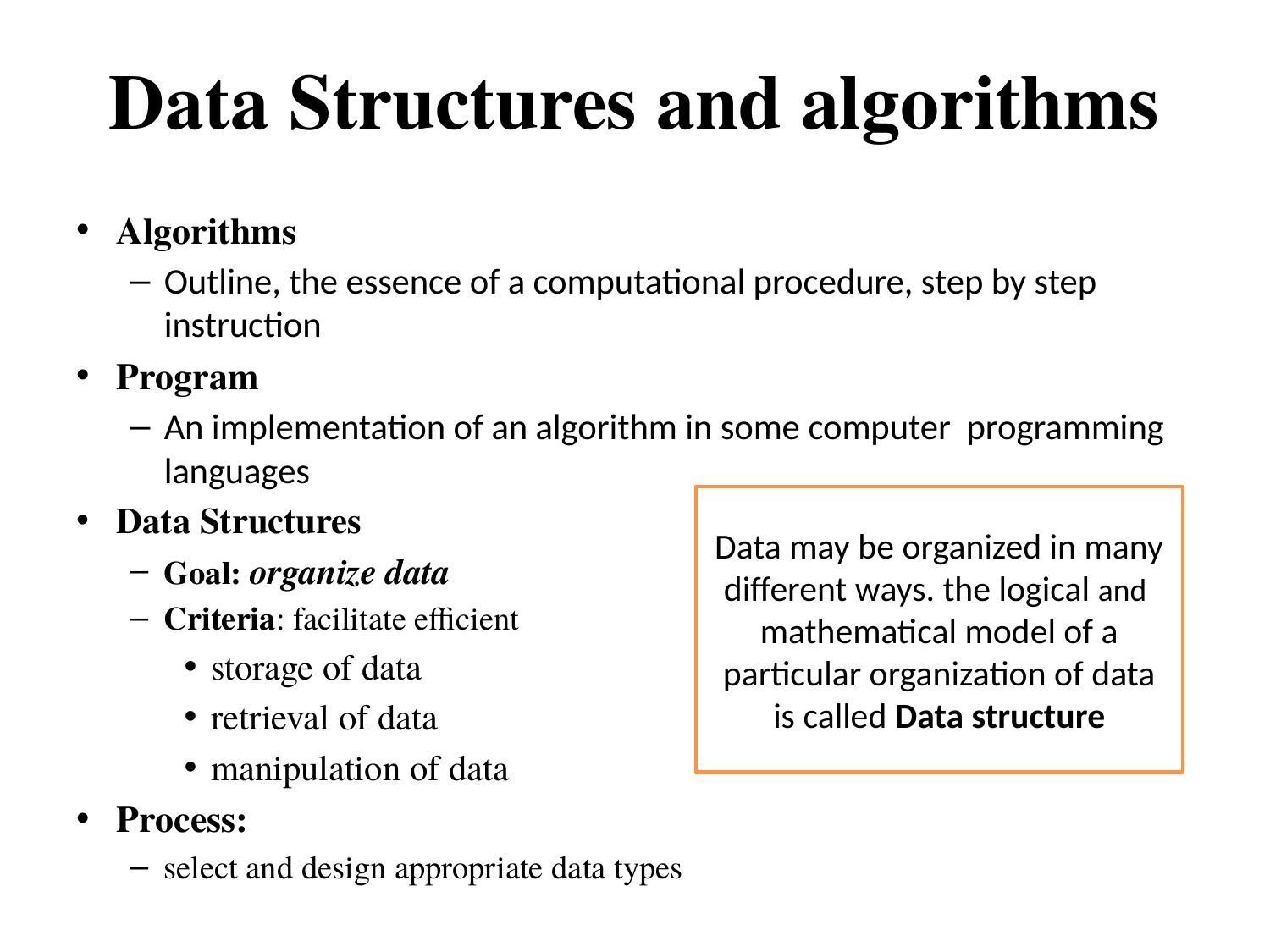

# Data Structures and algorithms

Algorithms
Outline, the essence of a computational procedure, step by step instruction
Program
An implementation of an algorithm in some computer  programming languages
Data Structures
Goal: organize data
Criteria: facilitate efficient
storage of data
retrieval of data
manipulation of data
Process:
select and design appropriate data types
Data may be organized in many different ways. the logical and  mathematical model of a particular organization of data is called Data structure